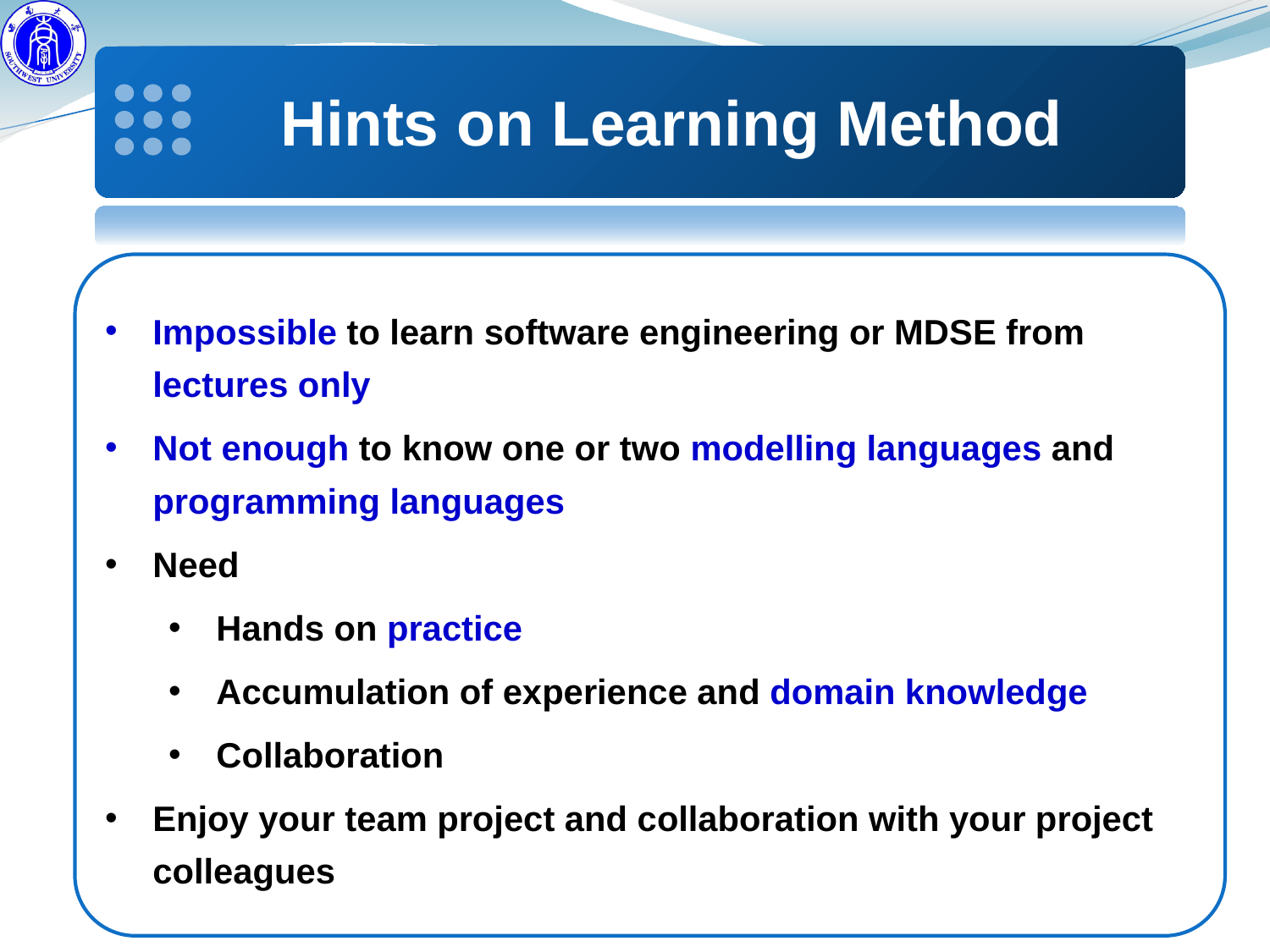

Hints on Learning Method

Impossible to learn software engineering or MDSE from lectures only
Not enough to know one or two modelling languages and programming languages
Need
Hands on practice
Accumulation of experience and domain knowledge
Collaboration
Enjoy your team project and collaboration with your project colleagues